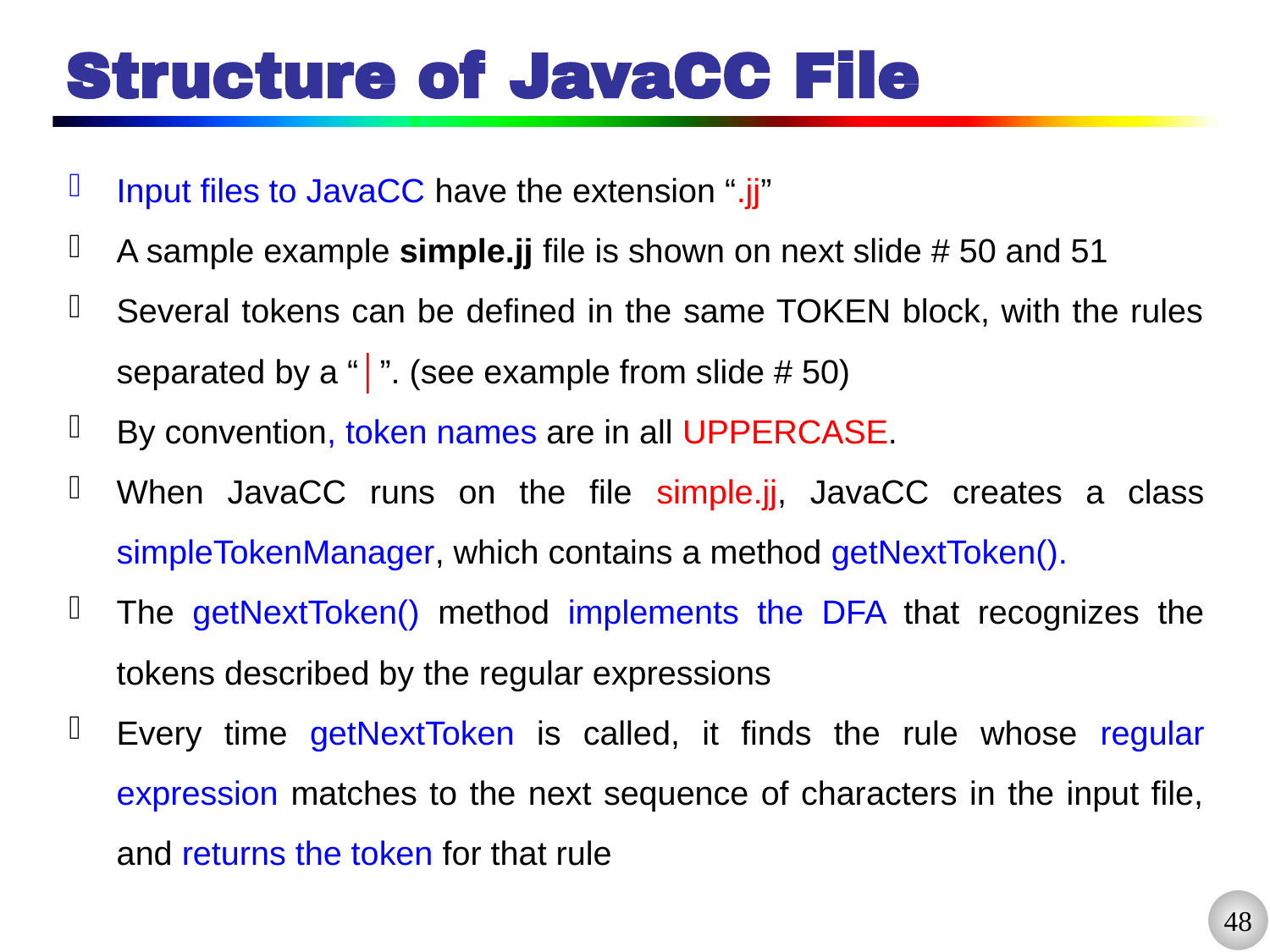

# Structure of JavaCC File
Input files to JavaCC have the extension “.jj”
A sample example simple.jj file is shown on next slide # 50 and 51
Several tokens can be defined in the same TOKEN block, with the rules separated by a “│”. (see example from slide # 50)
By convention, token names are in all UPPERCASE.
When JavaCC runs on the file simple.jj, JavaCC creates a class simpleTokenManager, which contains a method getNextToken().
The getNextToken() method implements the DFA that recognizes the tokens described by the regular expressions
Every time getNextToken is called, it finds the rule whose regular expression matches to the next sequence of characters in the input file, and returns the token for that rule